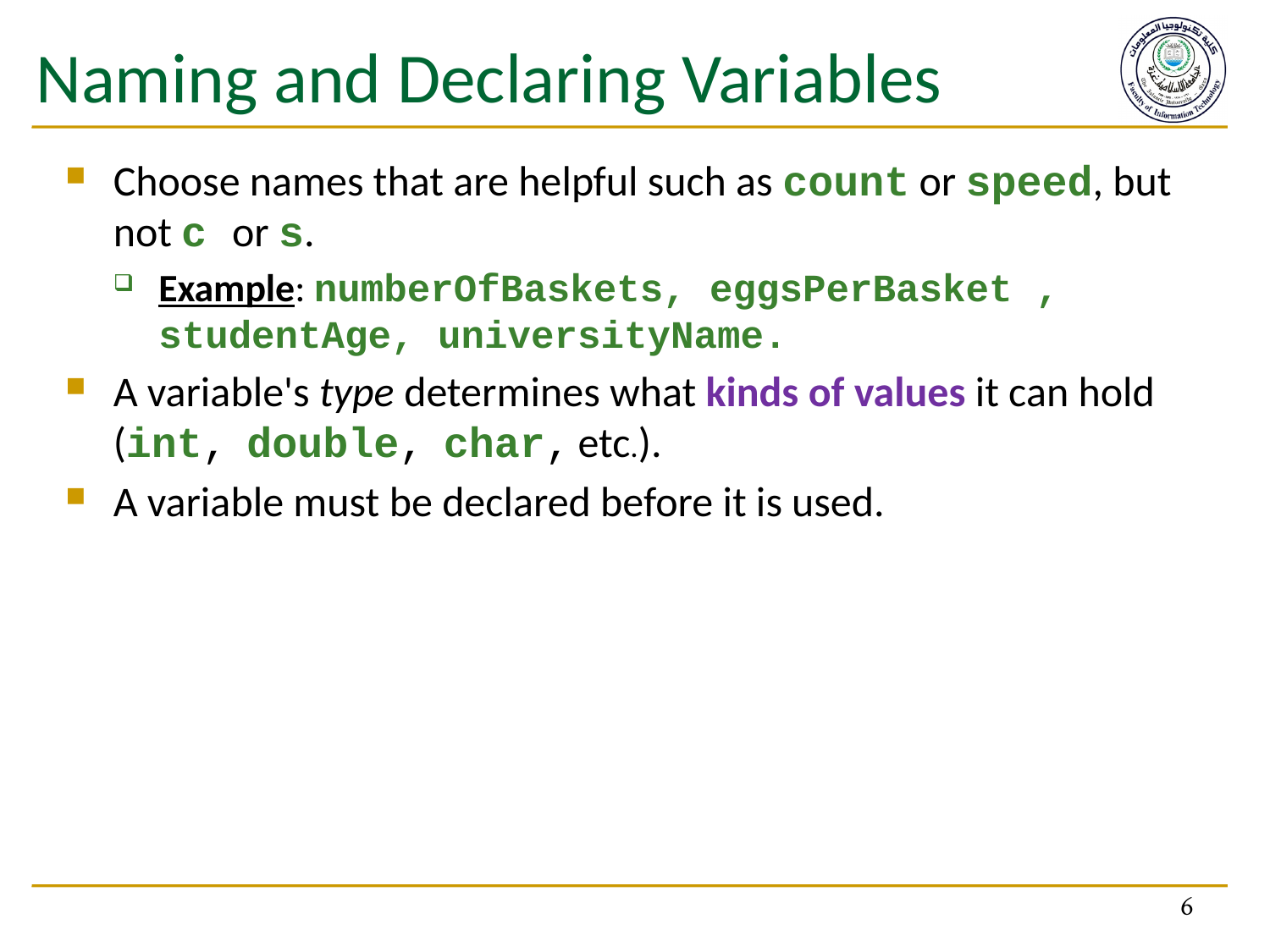

# Naming and Declaring Variables

Choose names that are helpful such as count or speed, but not c or s.
Example: numberOfBaskets, eggsPerBasket , studentAge, universityName.
A variable's type determines what kinds of values it can hold (int, double, char, etc.).
A variable must be declared before it is used.

6